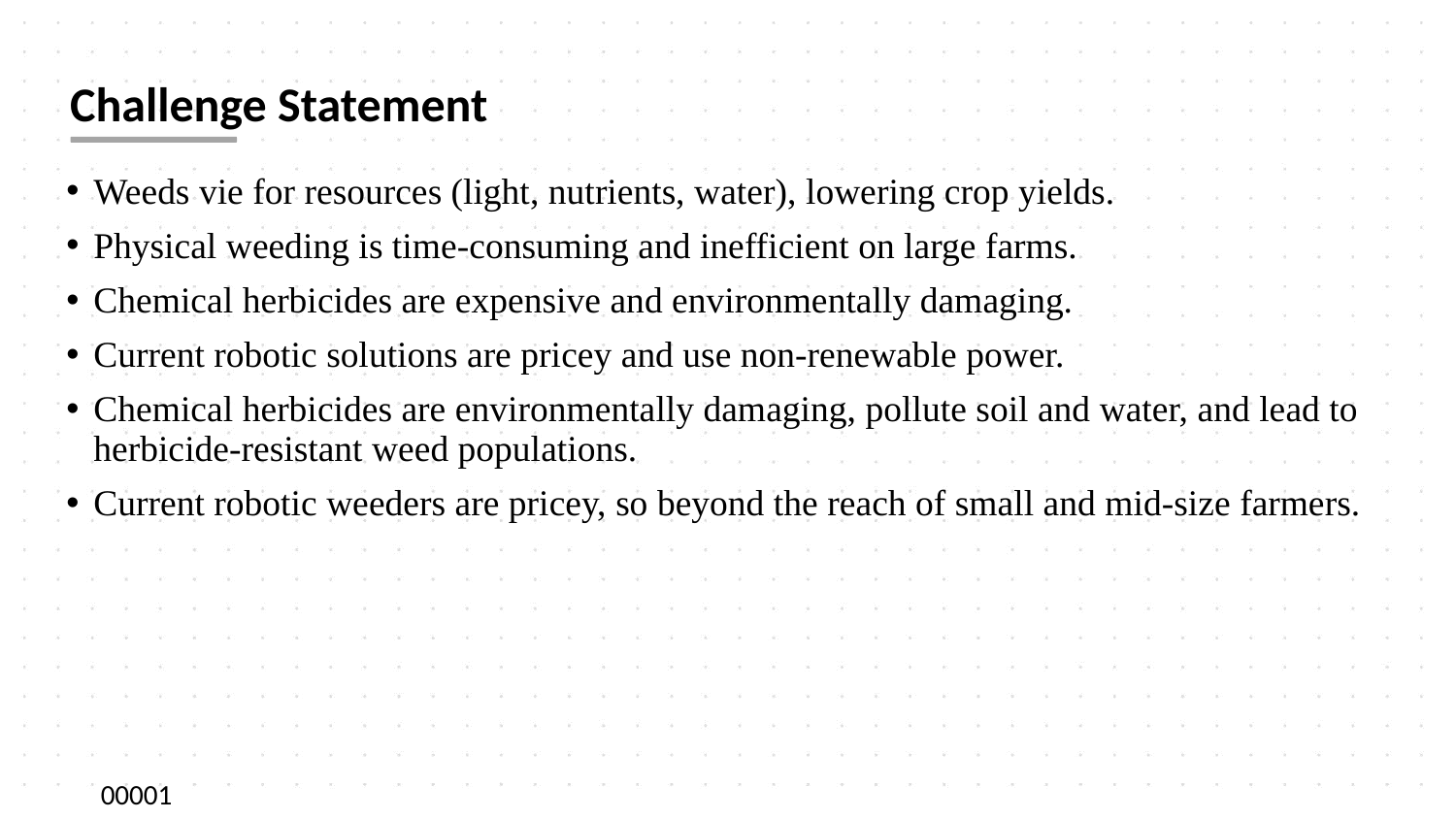

# Challenge Statement
Weeds vie for resources (light, nutrients, water), lowering crop yields.
Physical weeding is time-consuming and inefficient on large farms.
Chemical herbicides are expensive and environmentally damaging.
Current robotic solutions are pricey and use non-renewable power.
Chemical herbicides are environmentally damaging, pollute soil and water, and lead to herbicide-resistant weed populations.
Current robotic weeders are pricey, so beyond the reach of small and mid-size farmers.

00001